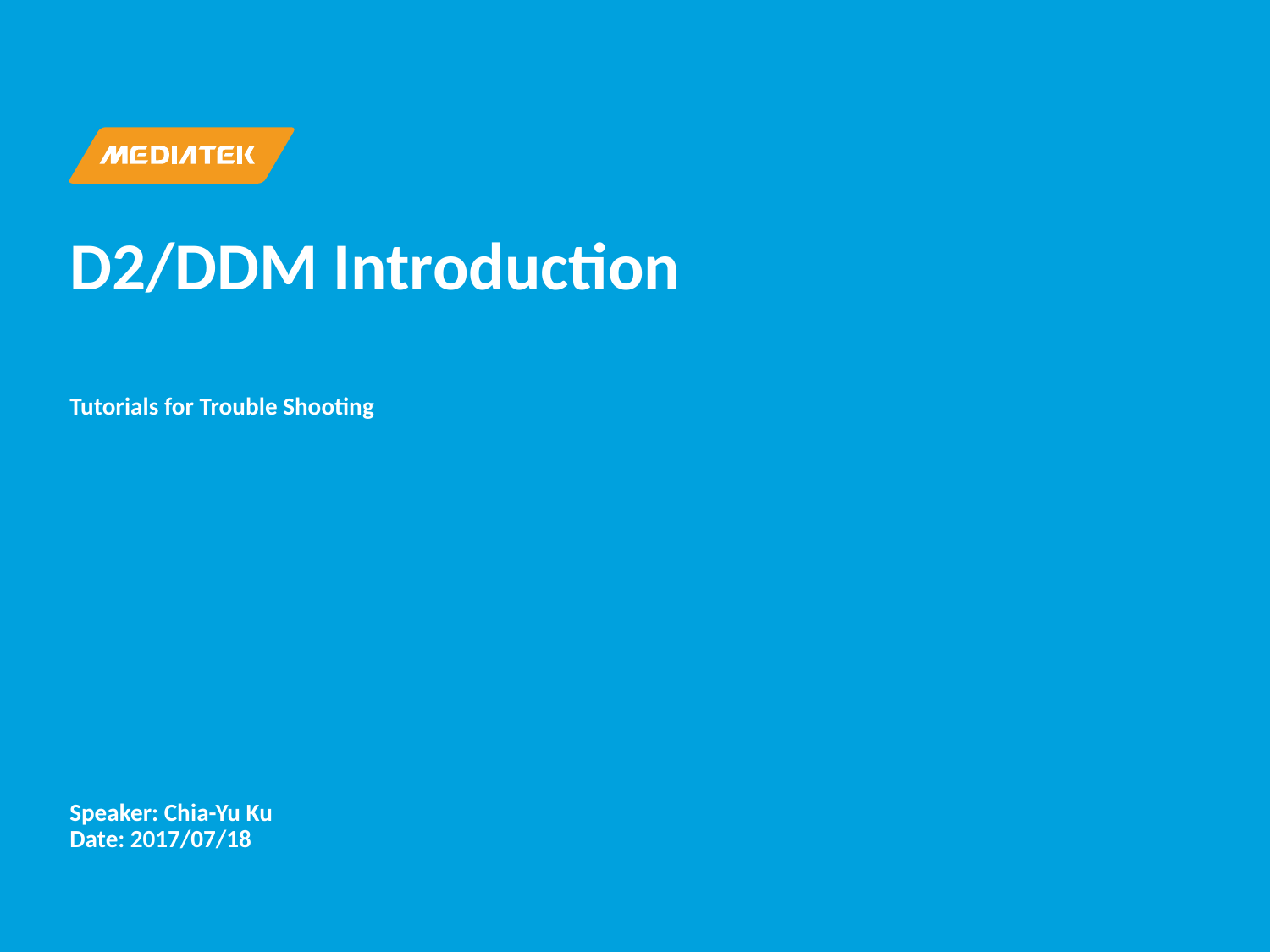

# D2/DDM Introduction
Tutorials for Trouble Shooting
Speaker: Chia-Yu Ku
Date: 2017/07/18